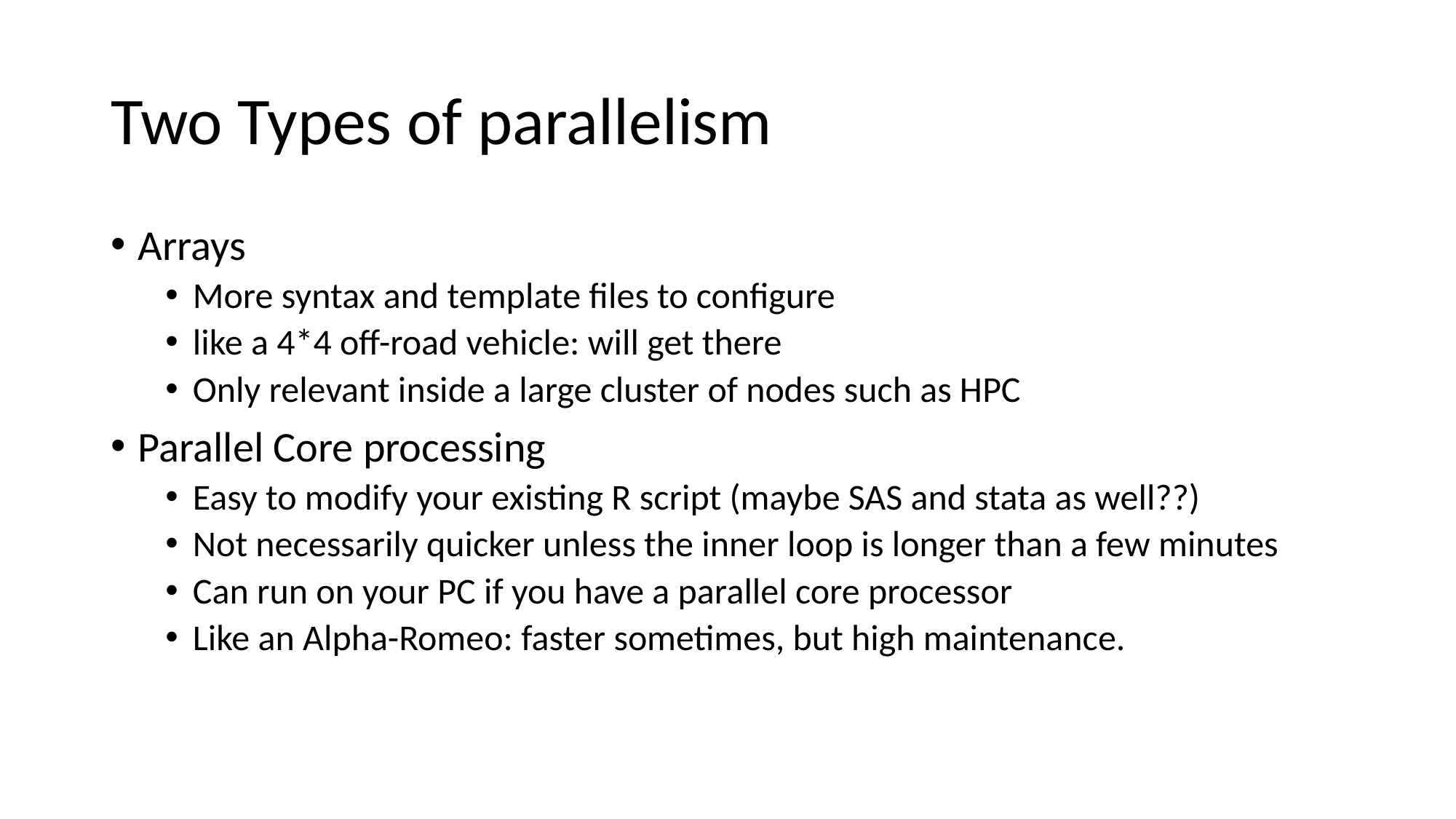

# Two Types of parallelism
Arrays
More syntax and template files to configure
like a 4*4 off-road vehicle: will get there
Only relevant inside a large cluster of nodes such as HPC
Parallel Core processing
Easy to modify your existing R script (maybe SAS and stata as well??)
Not necessarily quicker unless the inner loop is longer than a few minutes
Can run on your PC if you have a parallel core processor
Like an Alpha-Romeo: faster sometimes, but high maintenance.